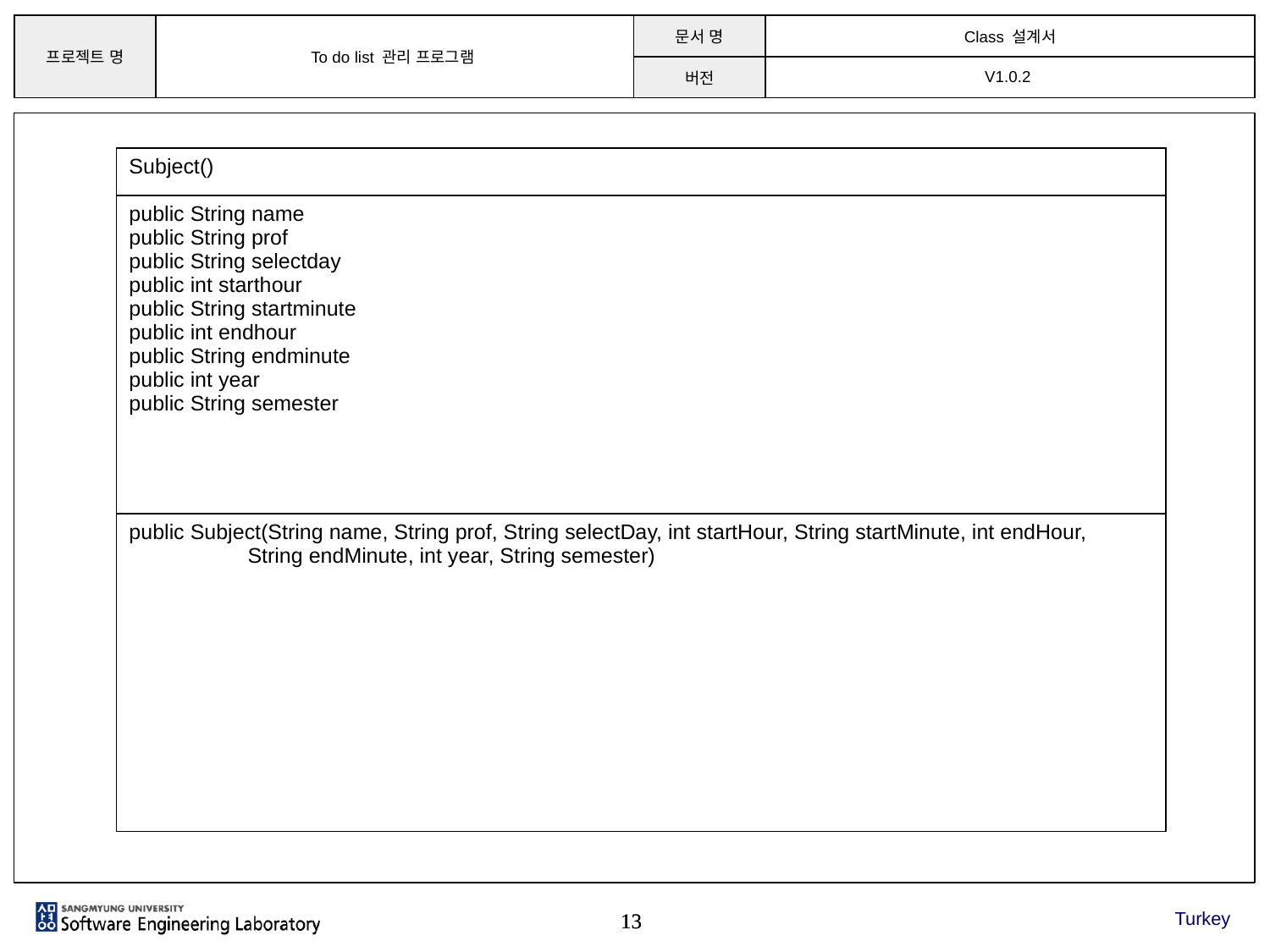

| Subject() |
| --- |
| public String name public String prof public String selectday public int starthour public String startminute public int endhour public String endminute public int year public String semester |
| public Subject(String name, String prof, String selectDay, int startHour, String startMinute, int endHour, String endMinute, int year, String semester) |
Turkey